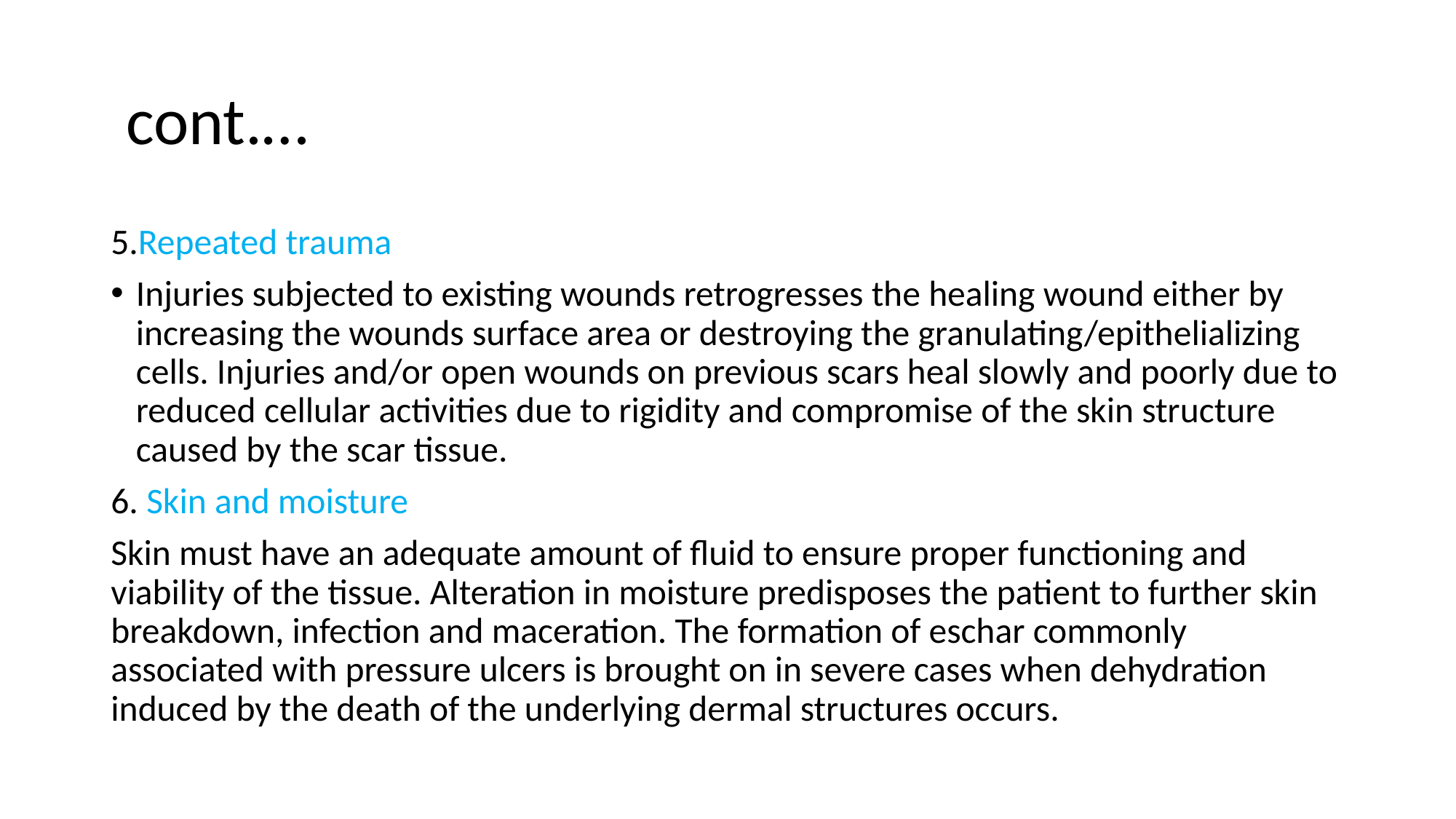

# cont.…
5.Repeated trauma
Injuries subjected to existing wounds retrogresses the healing wound either by increasing the wounds surface area or destroying the granulating/epithelializing cells. Injuries and/or open wounds on previous scars heal slowly and poorly due to reduced cellular activities due to rigidity and compromise of the skin structure caused by the scar tissue.
6. Skin and moisture
Skin must have an adequate amount of fluid to ensure proper functioning and viability of the tissue. Alteration in moisture predisposes the patient to further skin breakdown, infection and maceration. The formation of eschar commonly associated with pressure ulcers is brought on in severe cases when dehydration induced by the death of the underlying dermal structures occurs.